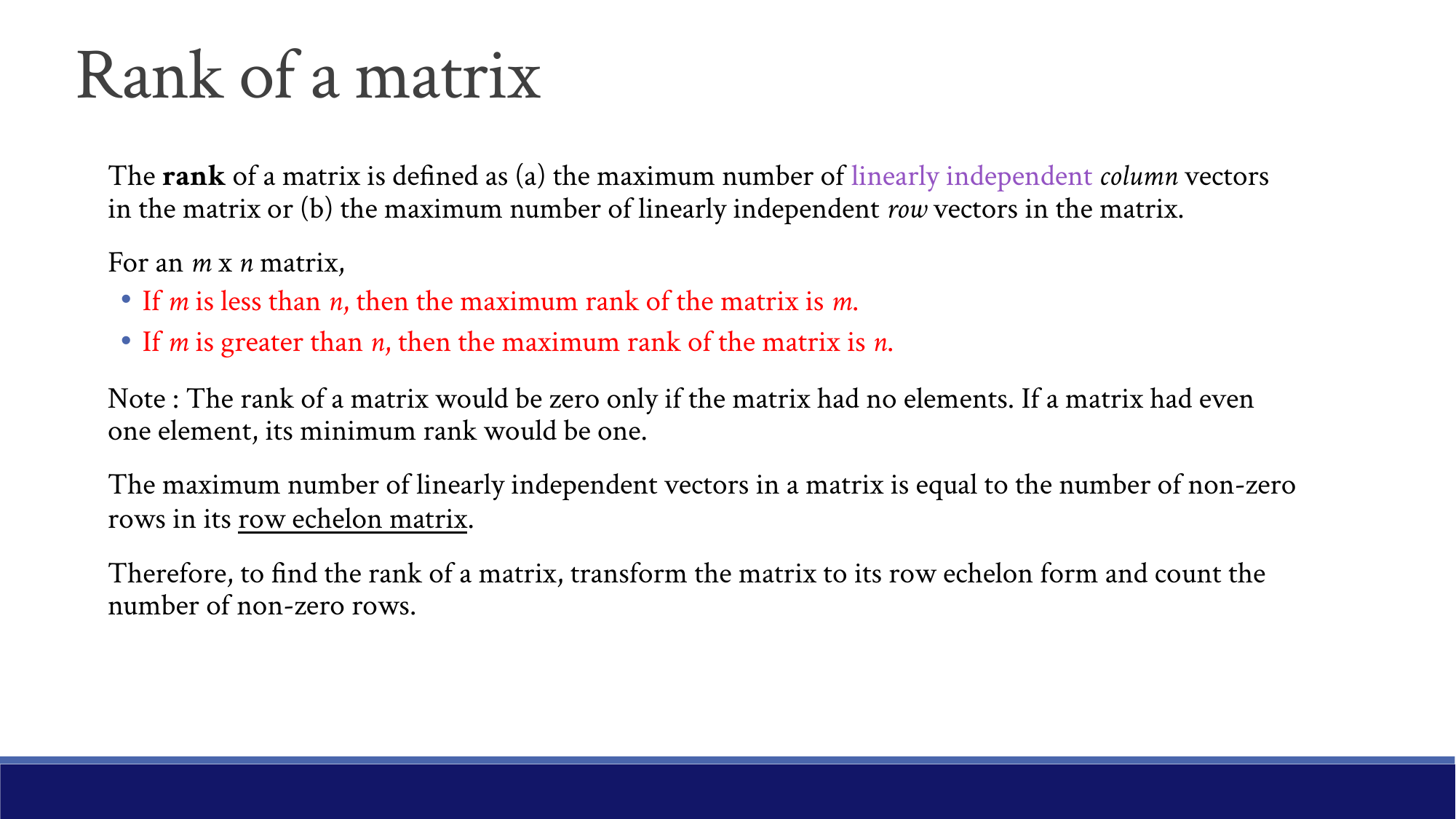

Rank of a matrix
The rank of a matrix is defined as (a) the maximum number of linearly independent column vectors in the matrix or (b) the maximum number of linearly independent row vectors in the matrix.
For an m x n matrix,
If m is less than n, then the maximum rank of the matrix is m.
If m is greater than n, then the maximum rank of the matrix is n.
Note : The rank of a matrix would be zero only if the matrix had no elements. If a matrix had even one element, its minimum rank would be one.
The maximum number of linearly independent vectors in a matrix is equal to the number of non-zero rows in its row echelon matrix.
Therefore, to find the rank of a matrix, transform the matrix to its row echelon form and count the number of non-zero rows.